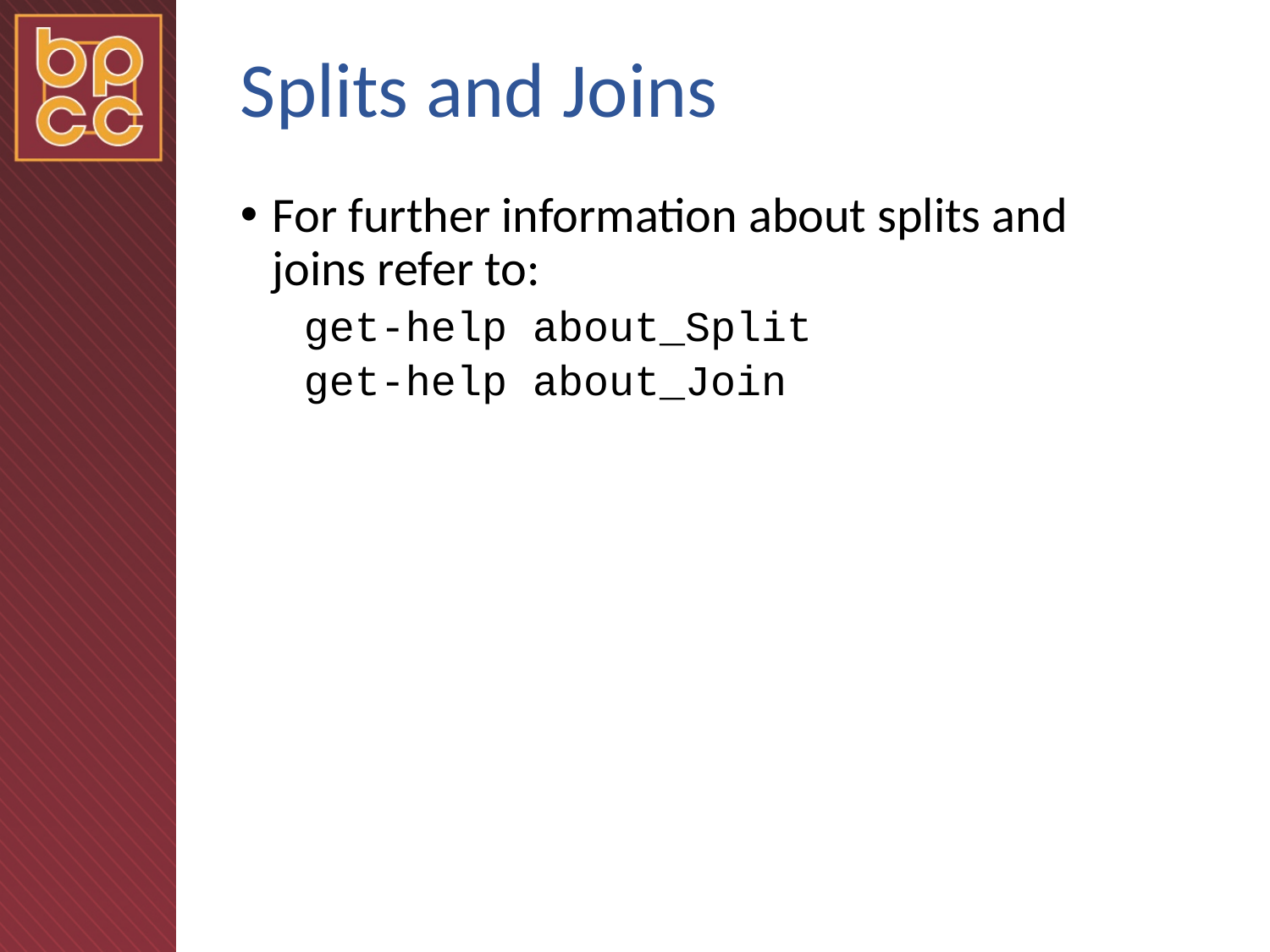

# Splits and Joins
For further information about splits and joins refer to:
get-help about_Split
get-help about_Join